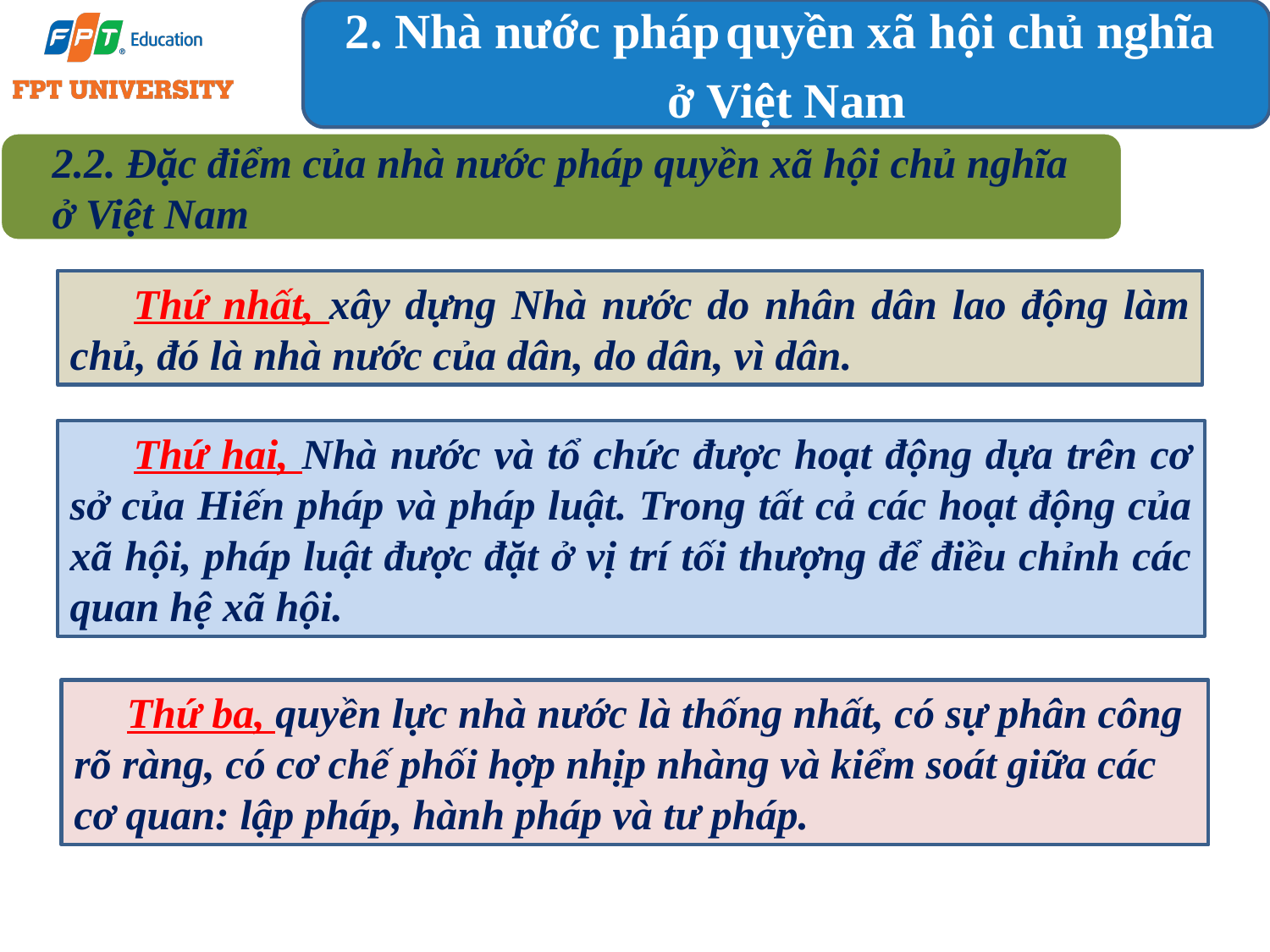

2. Nhà nước pháp	quyền xã hội chủ nghĩa
ở Việt Nam

2.2. Đặc điểm của nhà nước pháp quyền xã hội chủ nghĩa ở Việt Nam
Thứ nhất, xây dựng Nhà nước do nhân dân lao động làm chủ, đó là nhà nước của dân, do dân, vì dân.
Thứ hai, Nhà nước và tổ chức được hoạt động dựa trên cơ sở của Hiến pháp và pháp luật. Trong tất cả các hoạt động của xã hội, pháp luật được đặt ở vị trí tối thượng để điều chỉnh các quan hệ xã hội.
     Thứ ba, quyền lực nhà nước là thống nhất, có sự phân công rõ ràng, có cơ chế phối hợp nhịp nhàng và kiểm soát giữa các cơ quan: lập pháp, hành pháp và tư pháp.